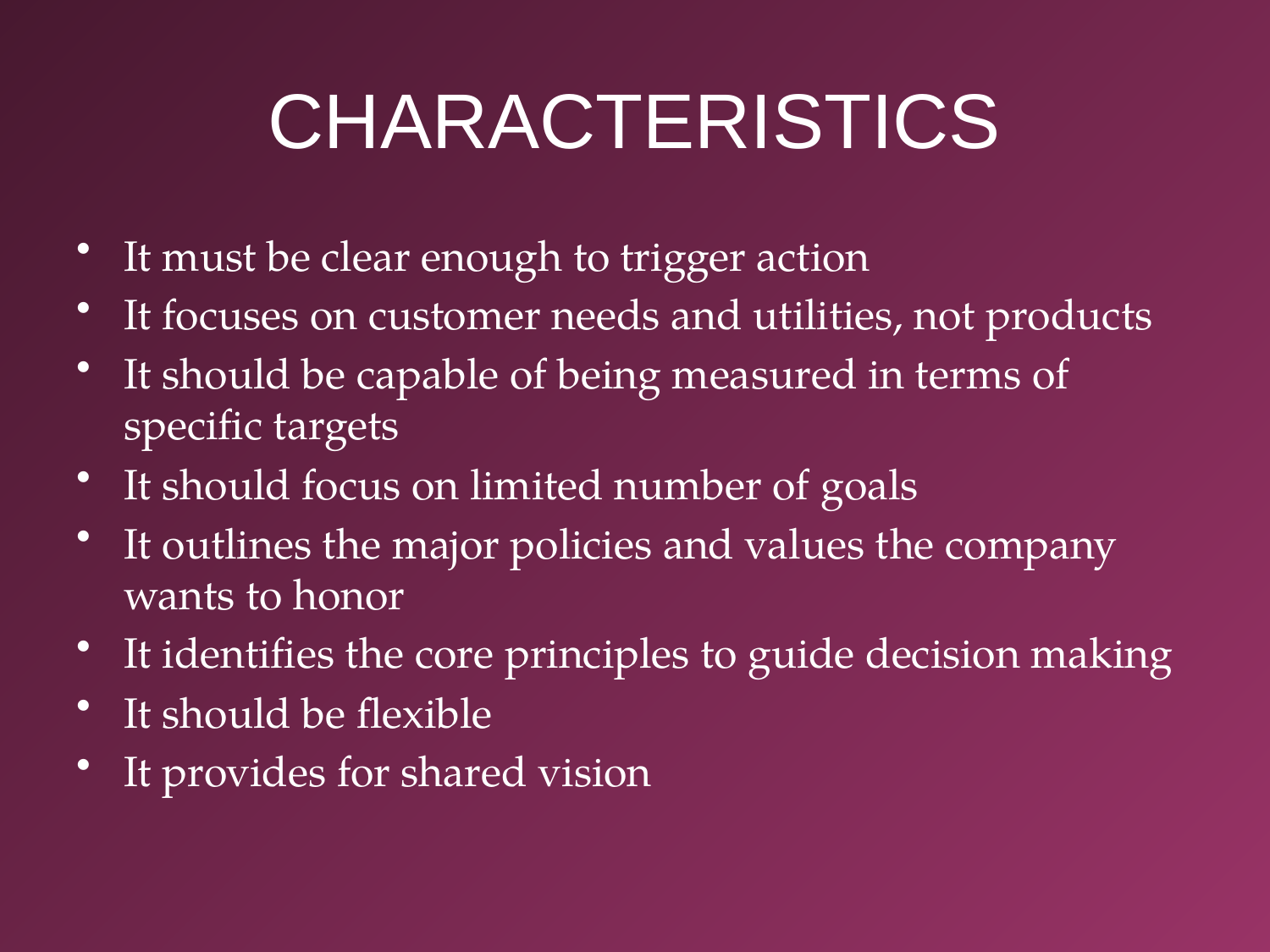

# CHARACTERISTICS
It must be clear enough to trigger action
It focuses on customer needs and utilities, not products
It should be capable of being measured in terms of specific targets
It should focus on limited number of goals
It outlines the major policies and values the company wants to honor
It identifies the core principles to guide decision making
It should be flexible
It provides for shared vision